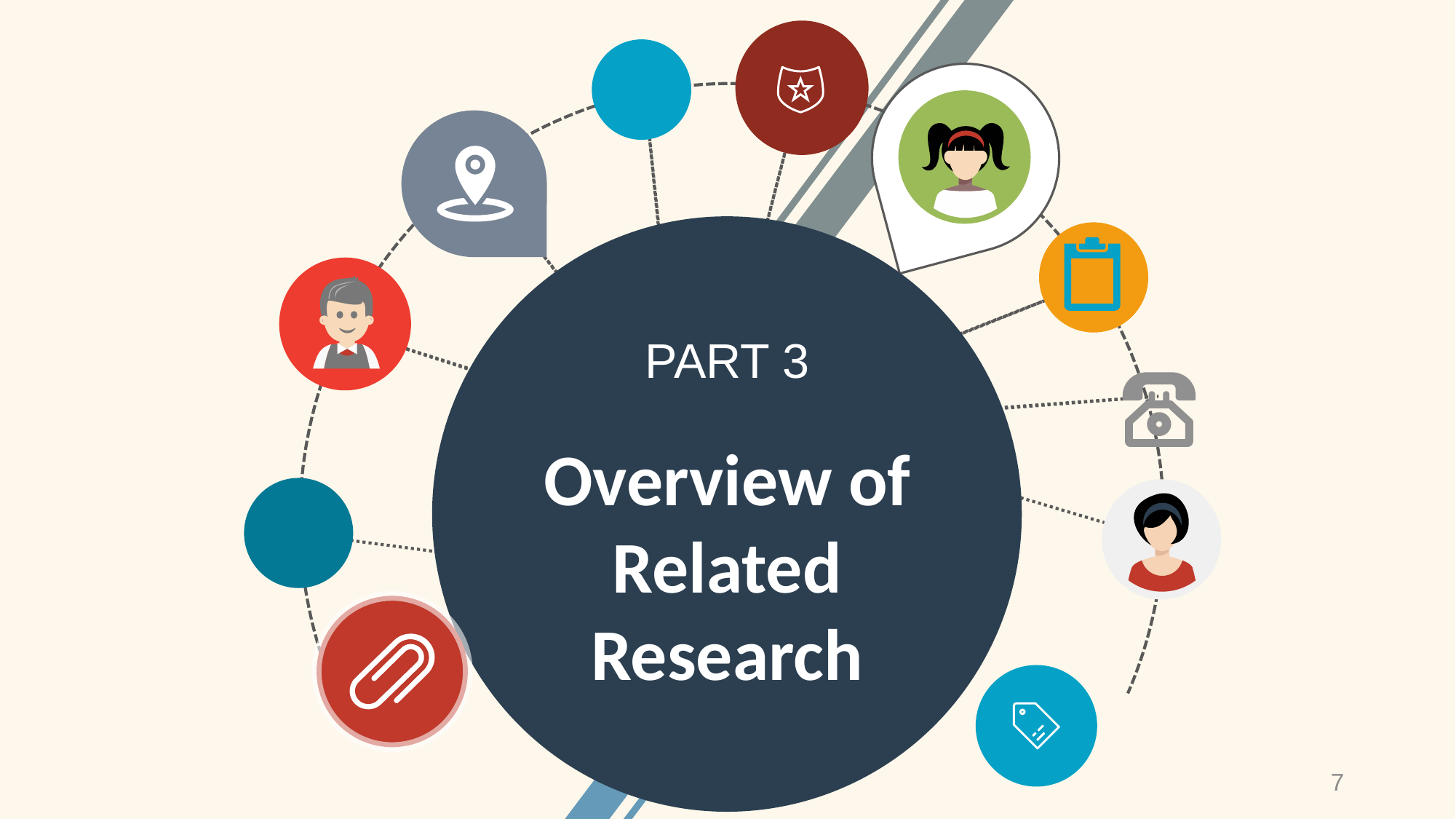

PART 3

Overview of Related Research

7